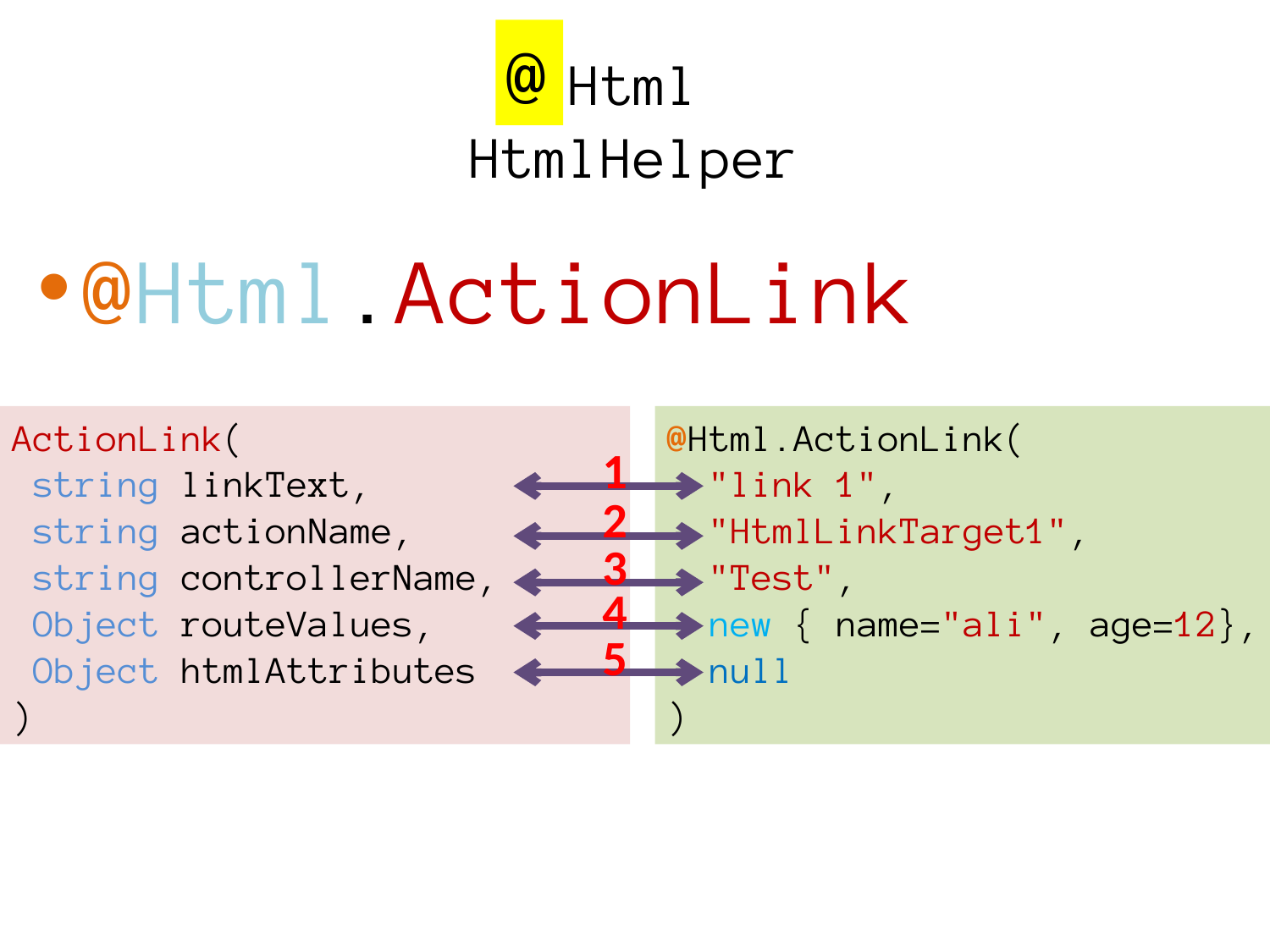

@
# Html HtmlHelper
@Html.ActionLink
ActionLink(
 string linkText,
 string actionName,
 string controllerName,
 Object routeValues,
 Object htmlAttributes
)
@Html.ActionLink(
  "link 1",
  "HtmlLinkTarget1",
  "Test",
  new { name="ali", age=12},
  null
)
1
2
3
4
5